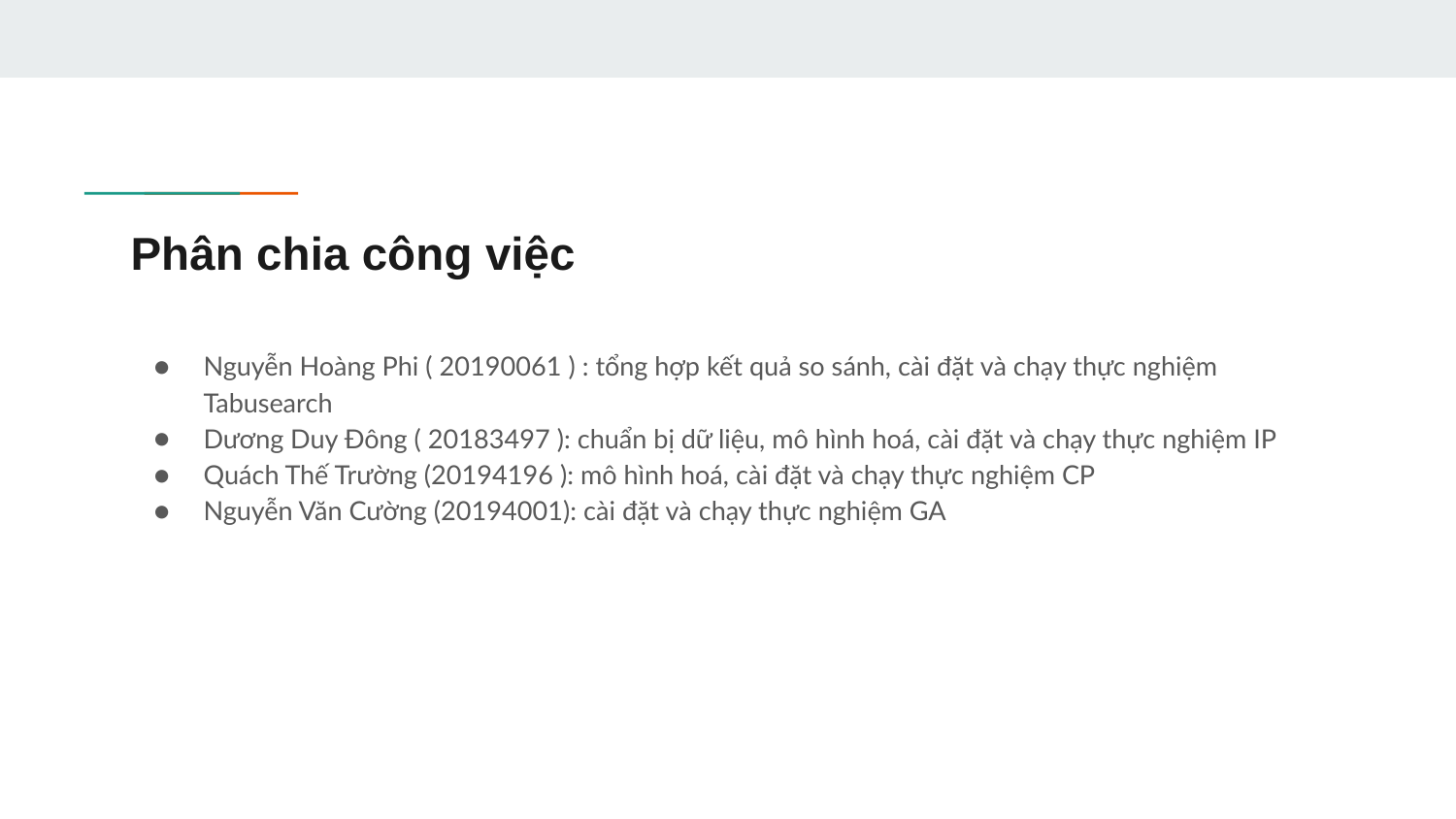

# Phân chia công việc
Nguyễn Hoàng Phi ( 20190061 ) : tổng hợp kết quả so sánh, cài đặt và chạy thực nghiệm Tabusearch
Dương Duy Đông ( 20183497 ): chuẩn bị dữ liệu, mô hình hoá, cài đặt và chạy thực nghiệm IP
Quách Thế Trường (20194196 ): mô hình hoá, cài đặt và chạy thực nghiệm CP
Nguyễn Văn Cường (20194001): cài đặt và chạy thực nghiệm GA